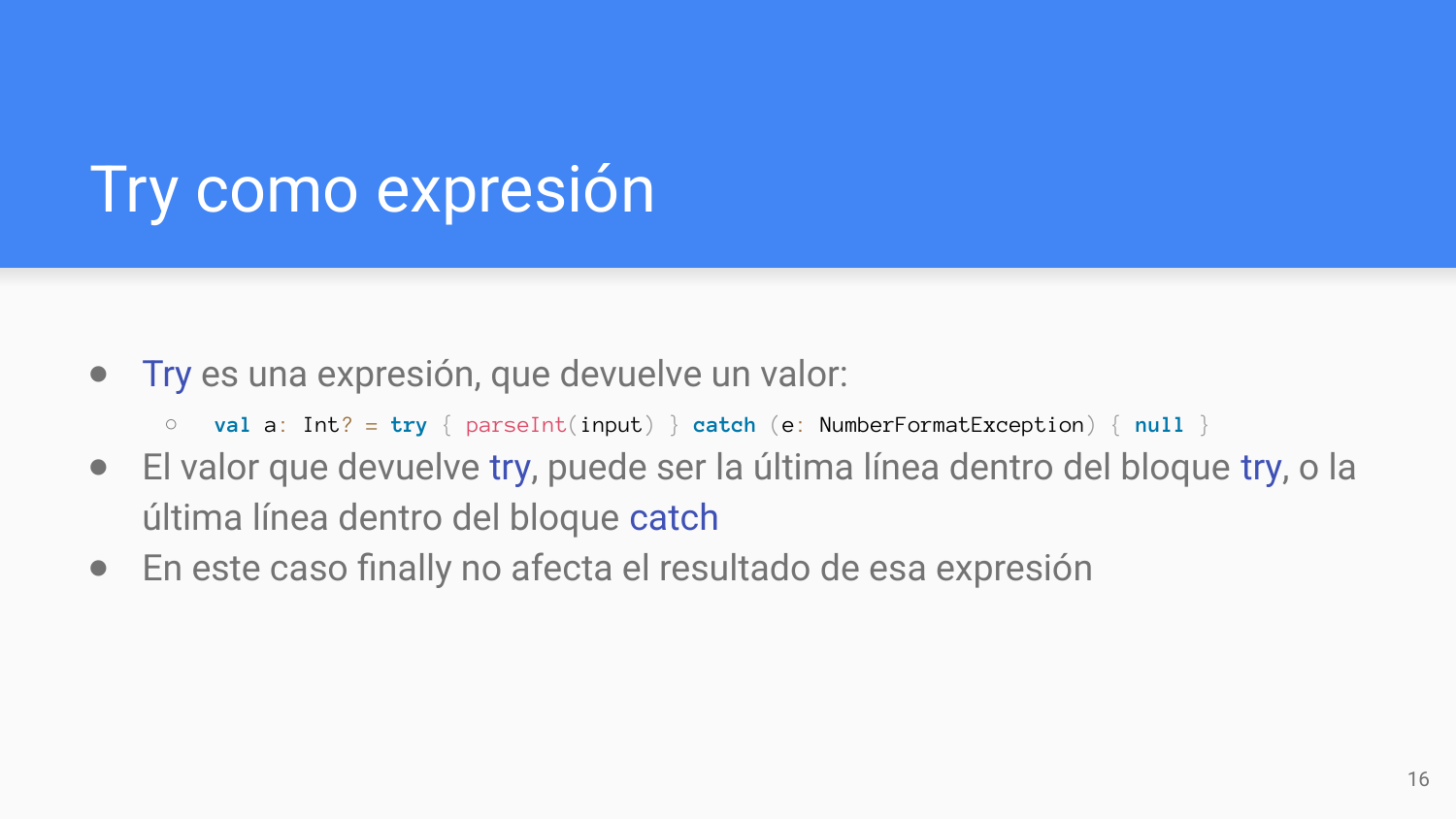

# Try como expresión
Try es una expresión, que devuelve un valor:
val a: Int? = try { parseInt(input) } catch (e: NumberFormatException) { null }
El valor que devuelve try, puede ser la última línea dentro del bloque try, o la última línea dentro del bloque catch
En este caso finally no afecta el resultado de esa expresión

16